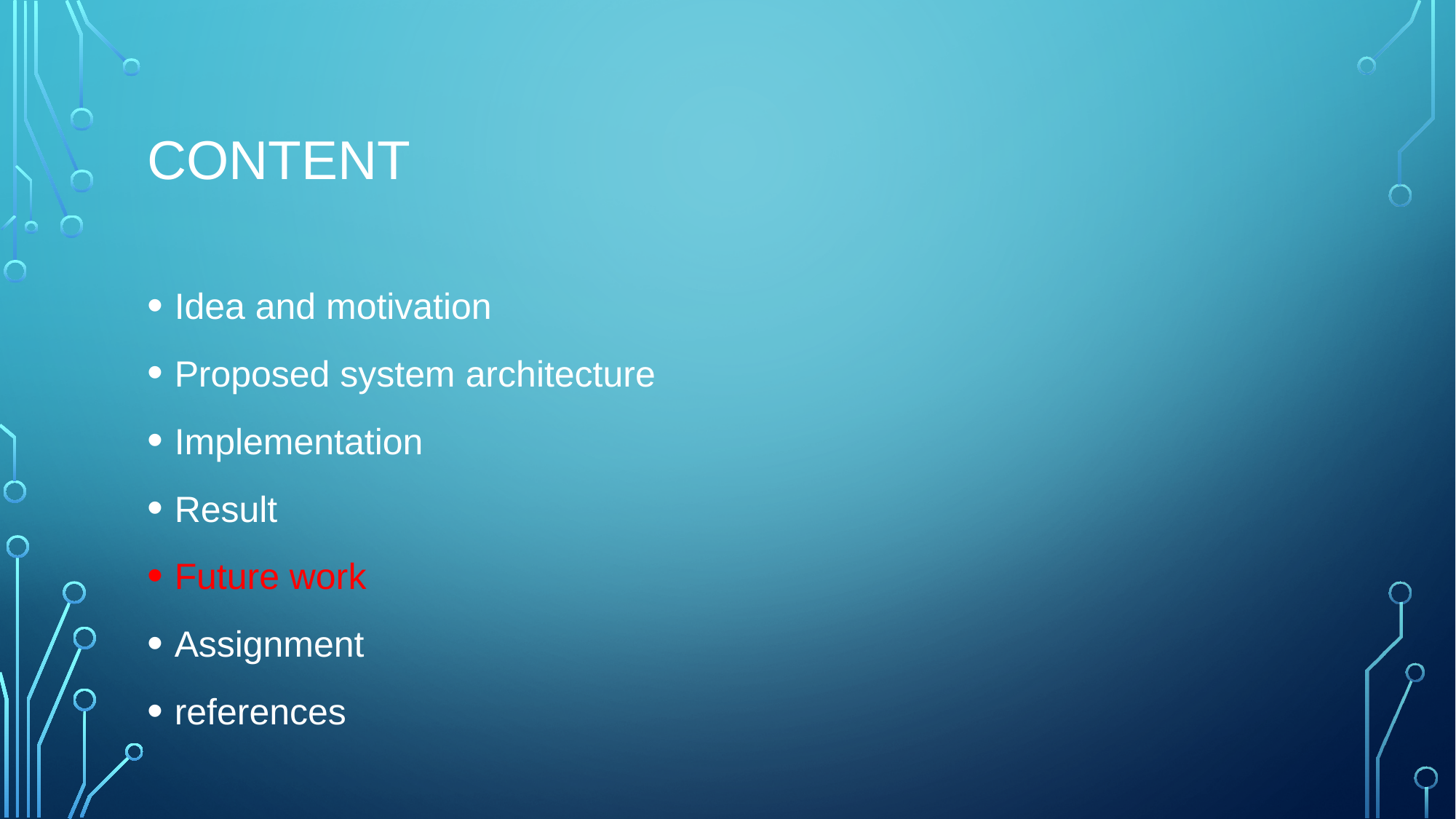

# content
Idea and motivation
Proposed system architecture
Implementation
Result
Future work
Assignment
references